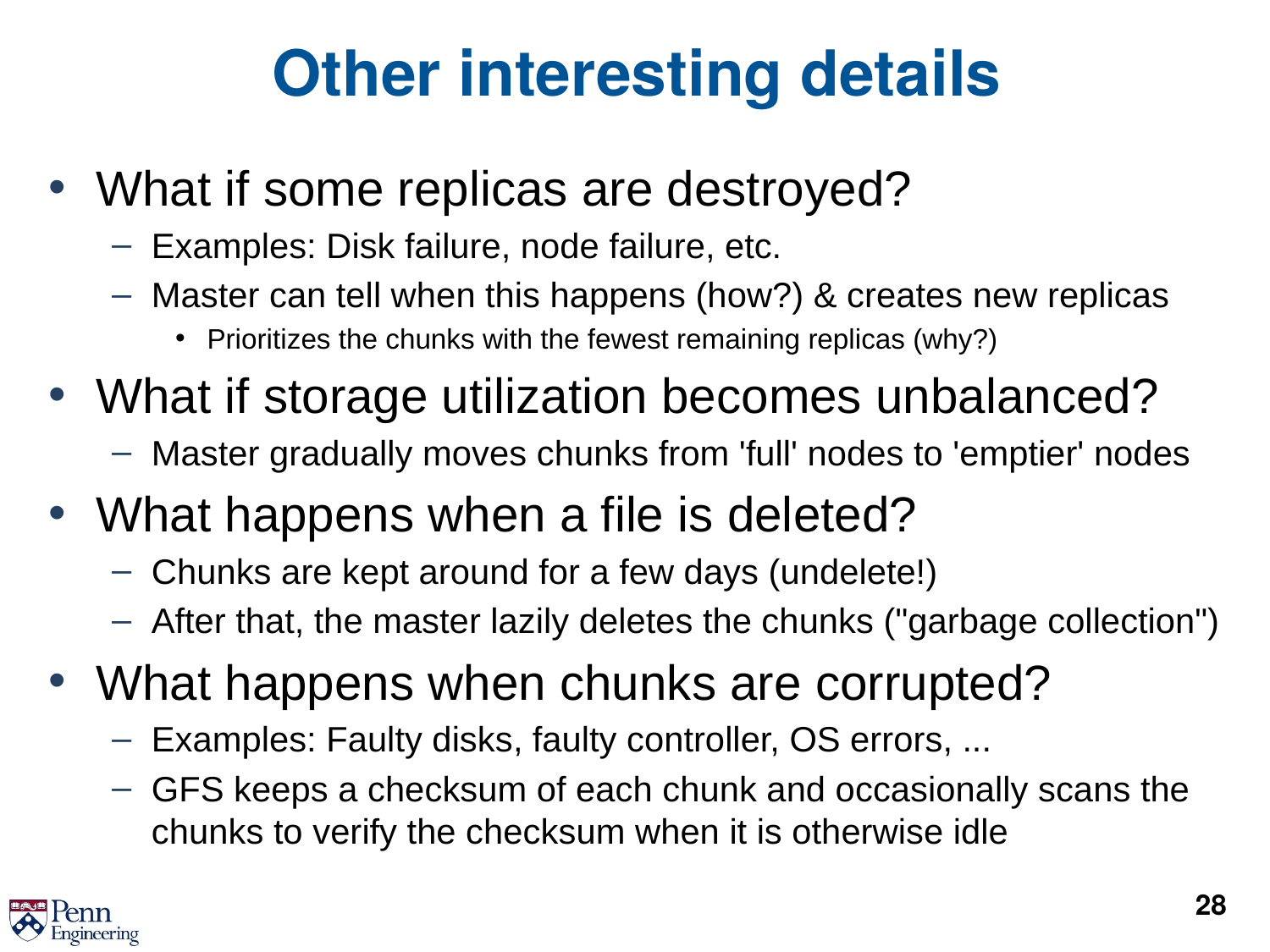

# Other interesting details
What if some replicas are destroyed?
Examples: Disk failure, node failure, etc.
Master can tell when this happens (how?) & creates new replicas
Prioritizes the chunks with the fewest remaining replicas (why?)
What if storage utilization becomes unbalanced?
Master gradually moves chunks from 'full' nodes to 'emptier' nodes
What happens when a file is deleted?
Chunks are kept around for a few days (undelete!)
After that, the master lazily deletes the chunks ("garbage collection")
What happens when chunks are corrupted?
Examples: Faulty disks, faulty controller, OS errors, ...
GFS keeps a checksum of each chunk and occasionally scans the chunks to verify the checksum when it is otherwise idle

28